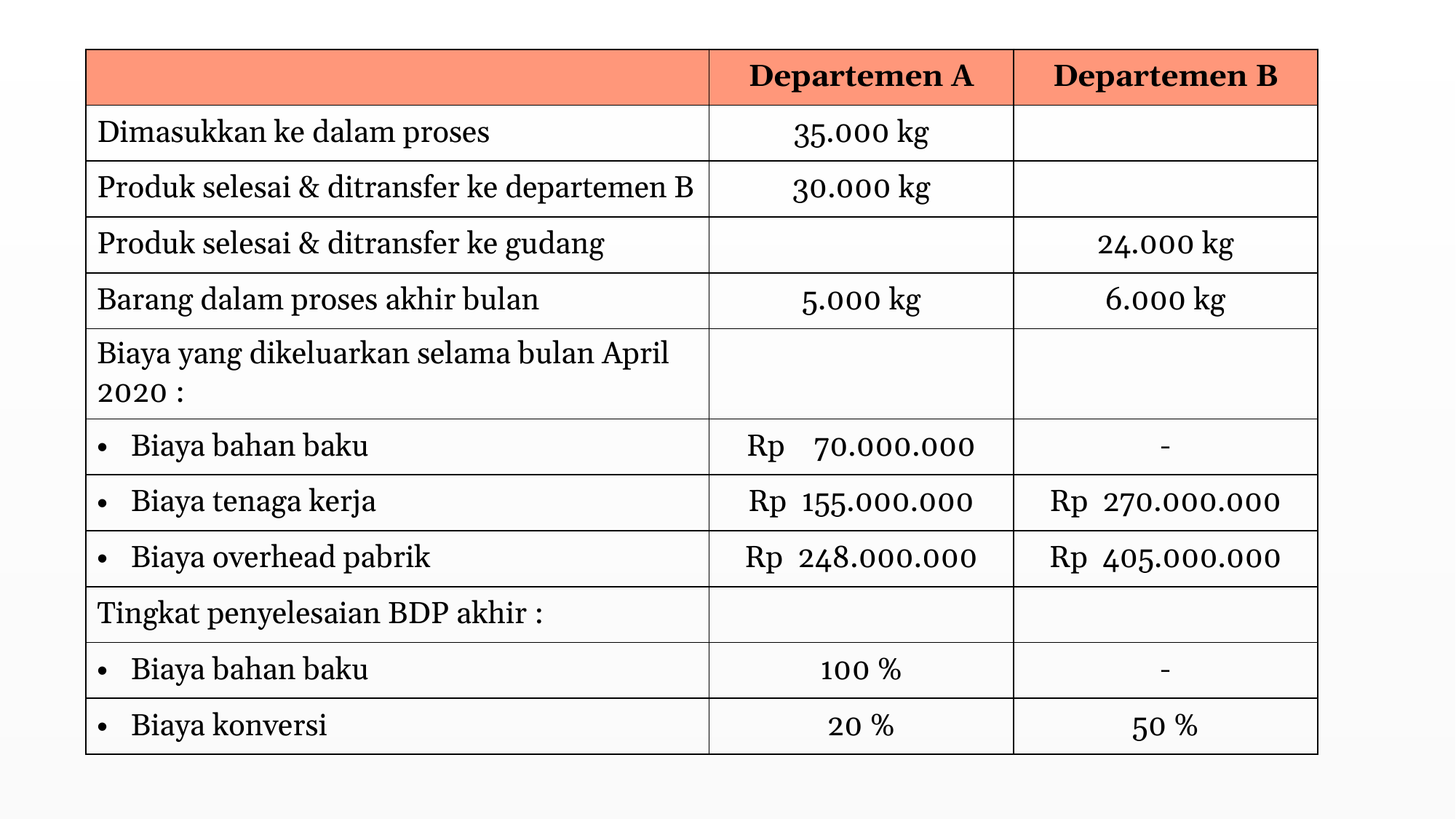

|  | Departemen A | Departemen B |
| --- | --- | --- |
| Dimasukkan ke dalam proses | 35.000 kg |  |
| Produk selesai & ditransfer ke departemen B | 30.000 kg |  |
| Produk selesai & ditransfer ke gudang |  | 24.000 kg |
| Barang dalam proses akhir bulan | 5.000 kg | 6.000 kg |
| Biaya yang dikeluarkan selama bulan April 2020 : |  |  |
| Biaya bahan baku | Rp 70.000.000 | - |
| Biaya tenaga kerja | Rp 155.000.000 | Rp 270.000.000 |
| Biaya overhead pabrik | Rp 248.000.000 | Rp 405.000.000 |
| Tingkat penyelesaian BDP akhir : |  |  |
| Biaya bahan baku | 100 % | - |
| Biaya konversi | 20 % | 50 % |